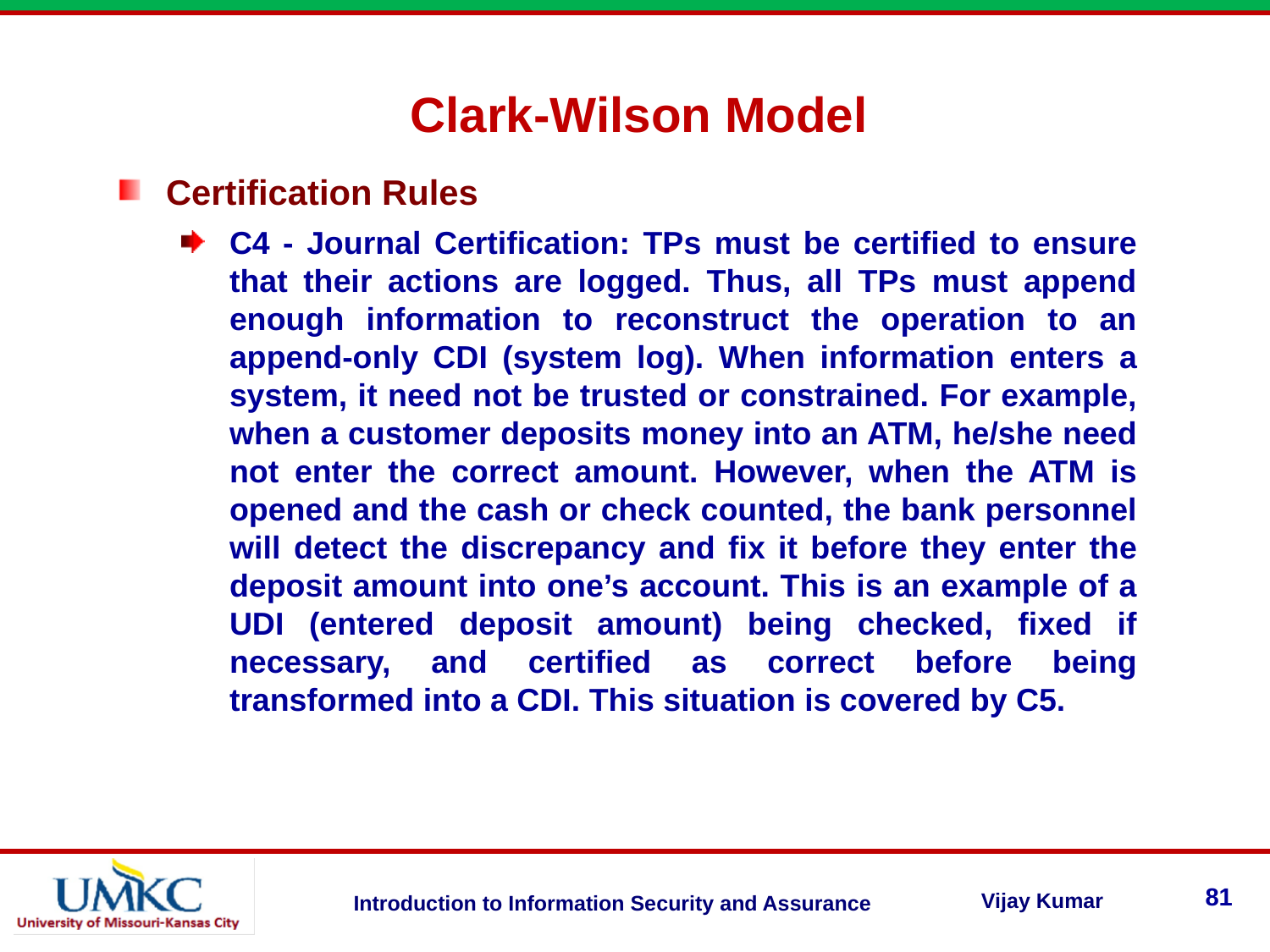

Clark-Wilson Model
Certification Rules
C4 - Journal Certification: TPs must be certified to ensure that their actions are logged. Thus, all TPs must append enough information to reconstruct the operation to an append-only CDI (system log). When information enters a system, it need not be trusted or constrained. For example, when a customer deposits money into an ATM, he/she need not enter the correct amount. However, when the ATM is opened and the cash or check counted, the bank personnel will detect the discrepancy and fix it before they enter the deposit amount into one’s account. This is an example of a UDI (entered deposit amount) being checked, fixed if necessary, and certified as correct before being transformed into a CDI. This situation is covered by C5.
81